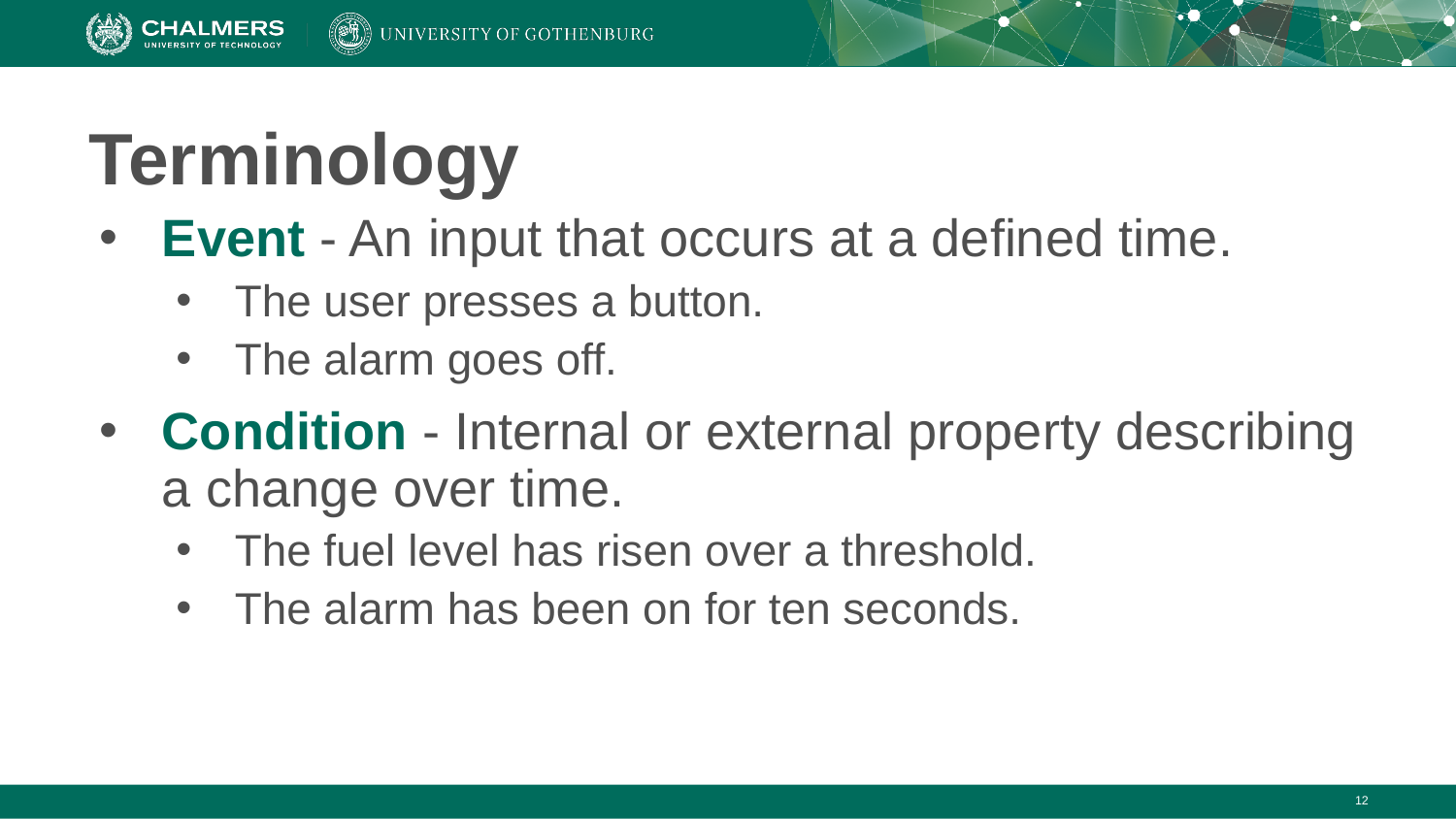

# Terminology
Event - An input that occurs at a defined time.
The user presses a button.
The alarm goes off.
Condition - Internal or external property describing a change over time.
The fuel level has risen over a threshold.
The alarm has been on for ten seconds.
12